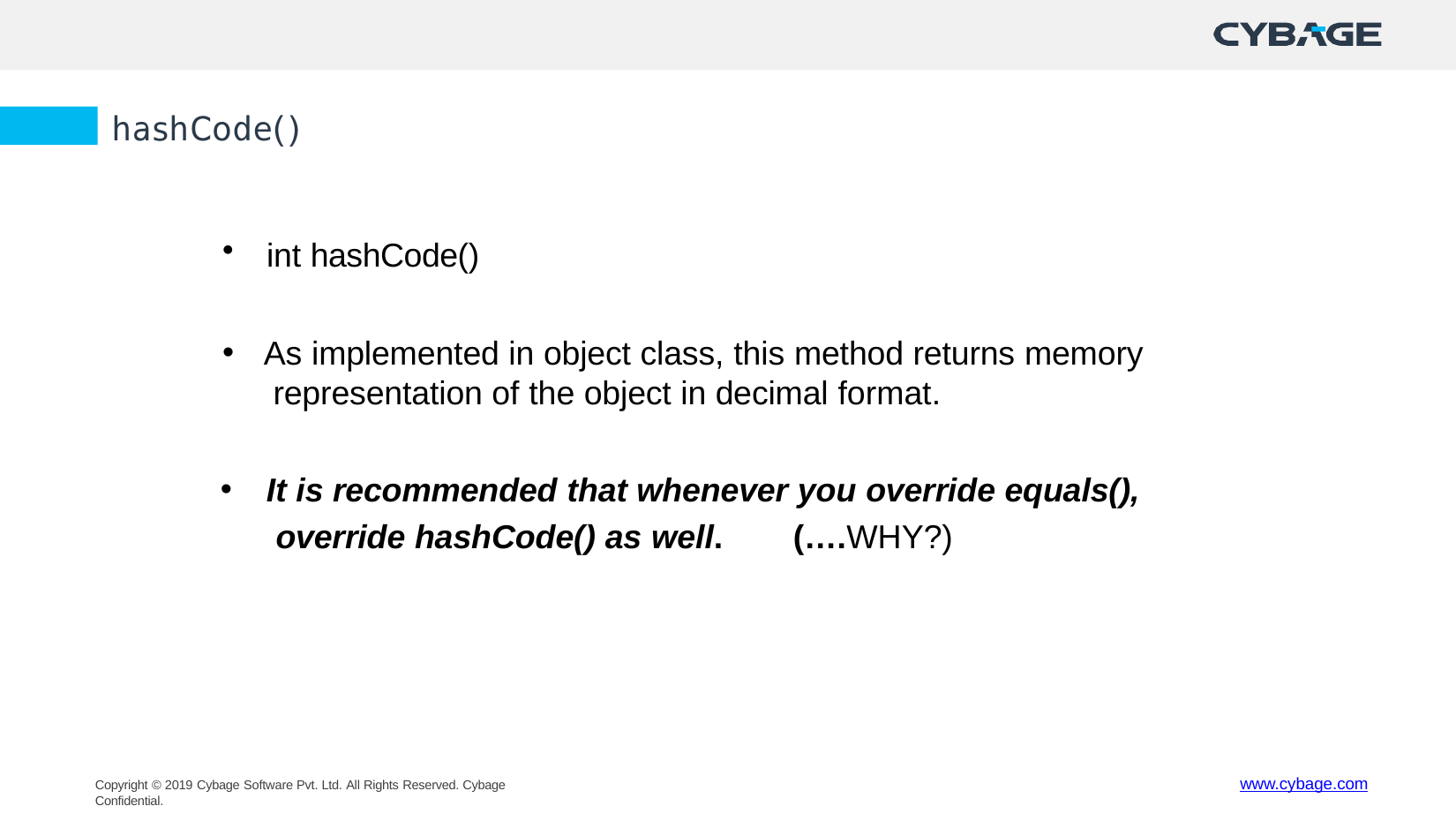

# hashCode()
int hashCode()

As implemented in object class, this method returns memory  representation of the object in decimal format.

It is recommended that whenever you override equals(),  override hashCode() as well.	(….WHY?)
www.cybage.com
Copyright © 2019 Cybage Software Pvt. Ltd. All Rights Reserved. Cybage Confidential.